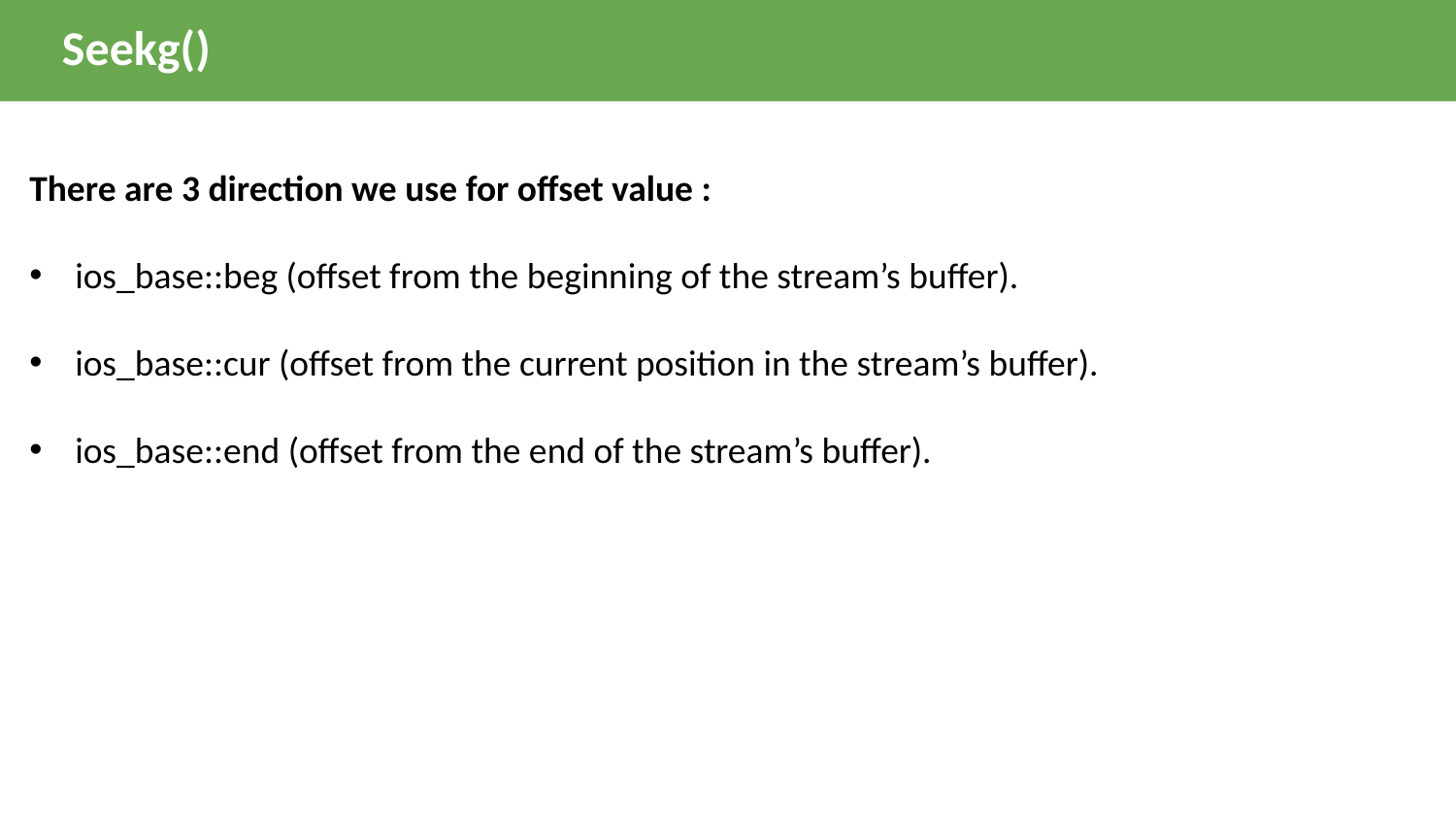

Seekg()

There are 3 direction we use for offset value :
ios_base::beg (offset from the beginning of the stream’s buffer).

ios_base::cur (offset from the current position in the stream’s buffer).

ios_base::end (offset from the end of the stream’s buffer).